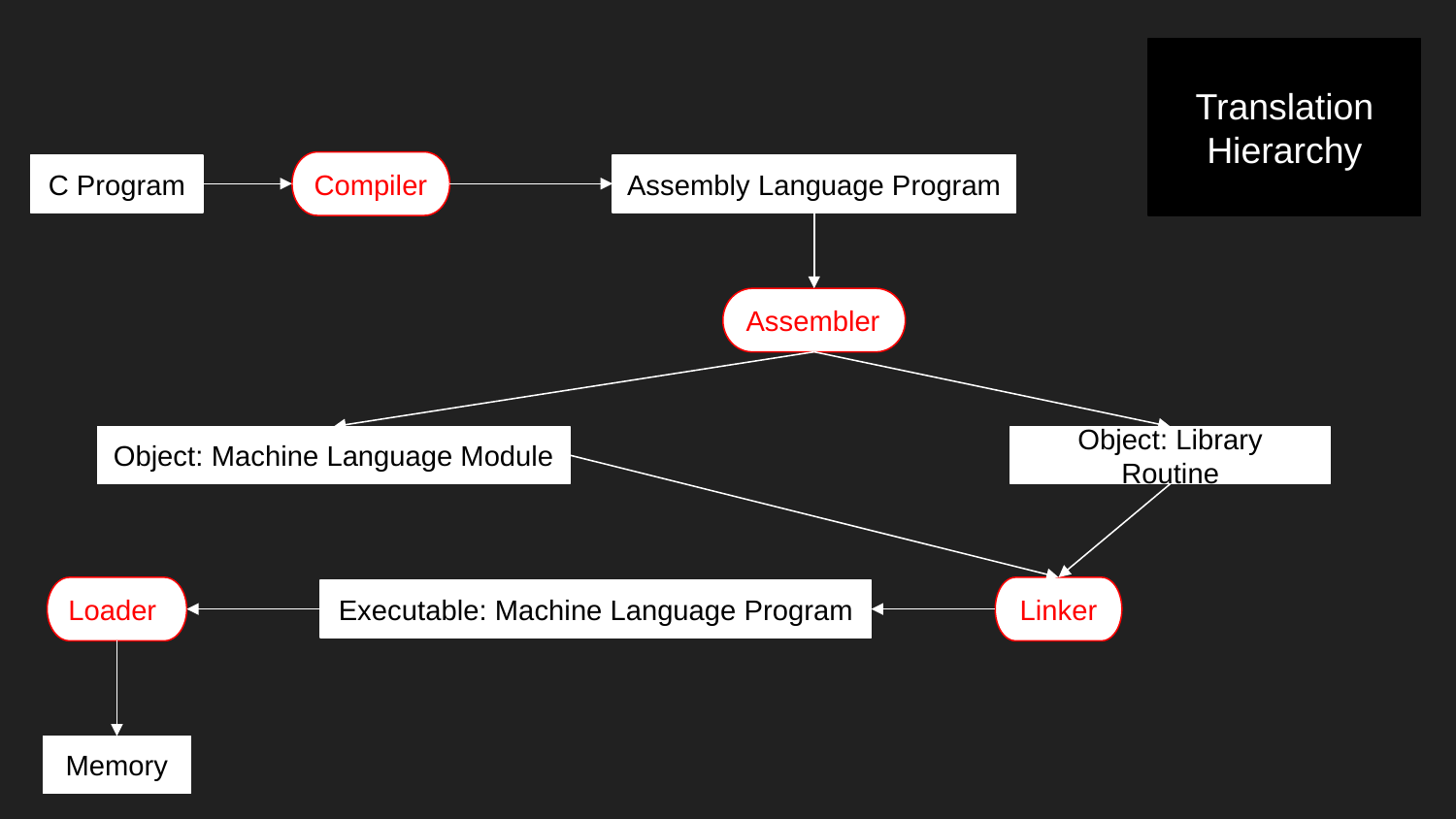

Translation Hierarchy
Compiler
C Program
Assembly Language Program
Assembler
Object: Machine Language Module
Object: Library Routine
Loader
Linker
Executable: Machine Language Program
Memory